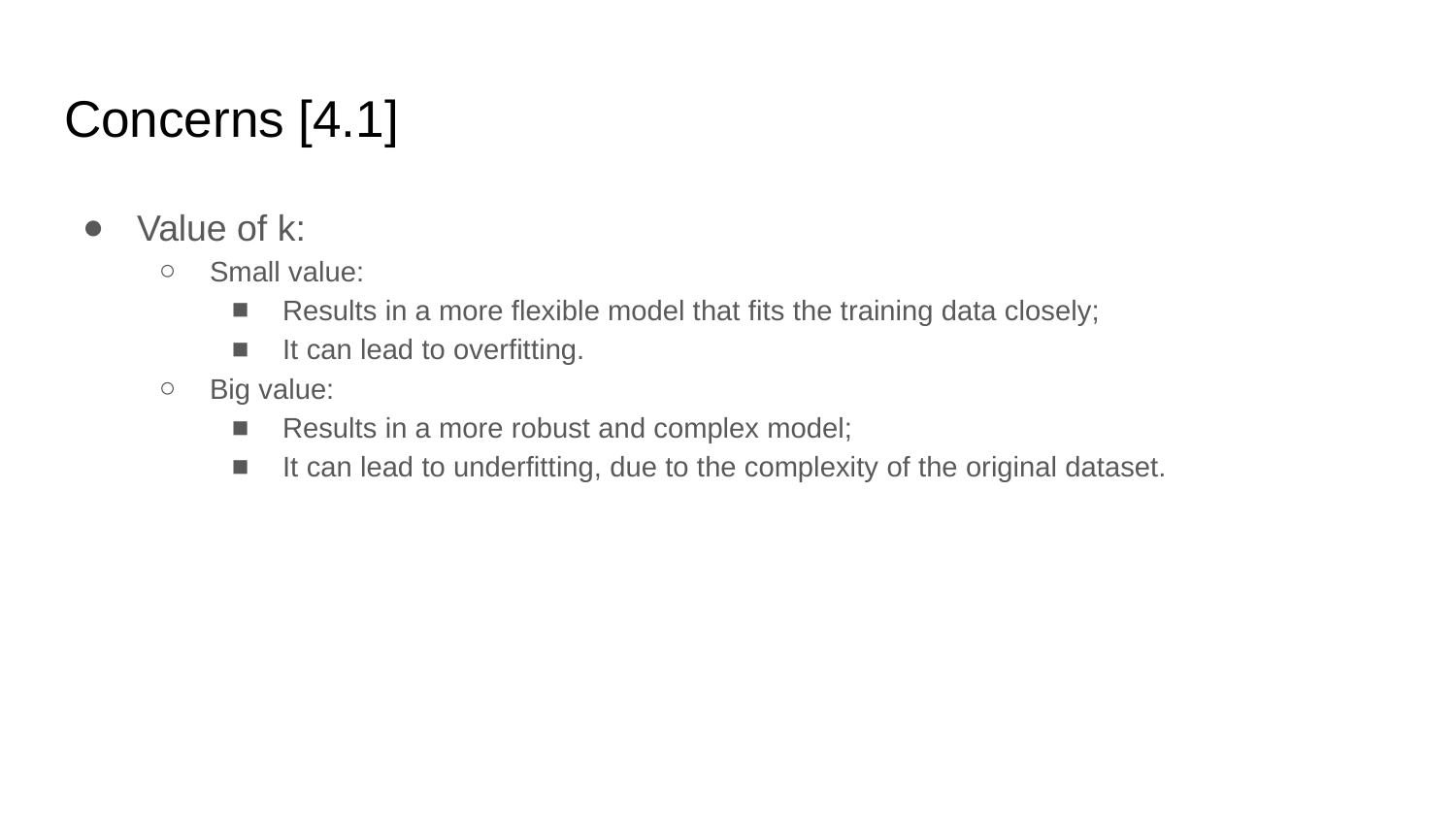

# Concerns [4.1]
Value of k:
Small value:
Results in a more flexible model that fits the training data closely;
It can lead to overfitting.
Big value:
Results in a more robust and complex model;
It can lead to underfitting, due to the complexity of the original dataset.